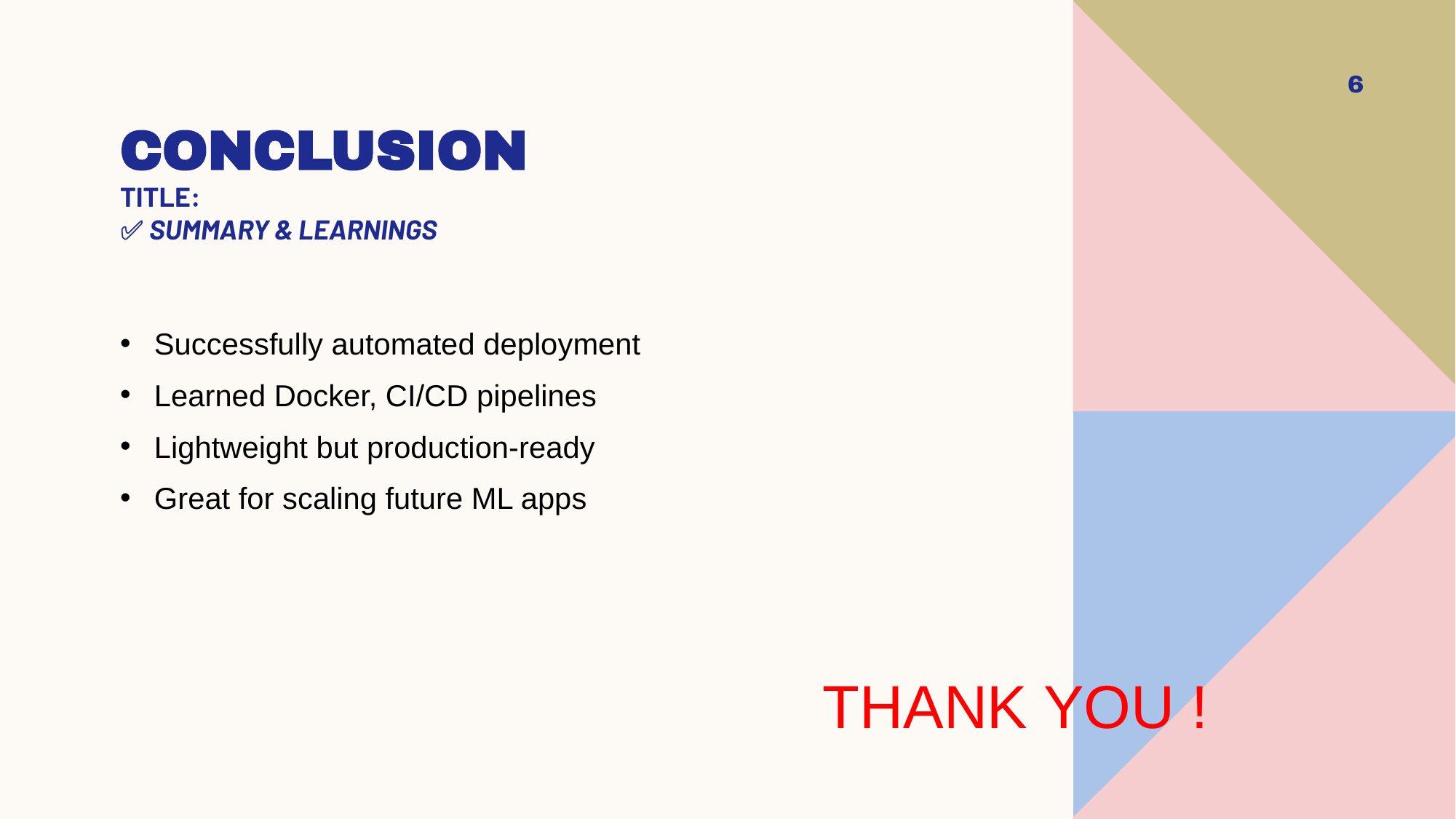

6
# Conclusion Title: ✅ Summary & Learnings
Successfully automated deployment
Learned Docker, CI/CD pipelines
Lightweight but production-ready
Great for scaling future ML apps
THANK YOU !